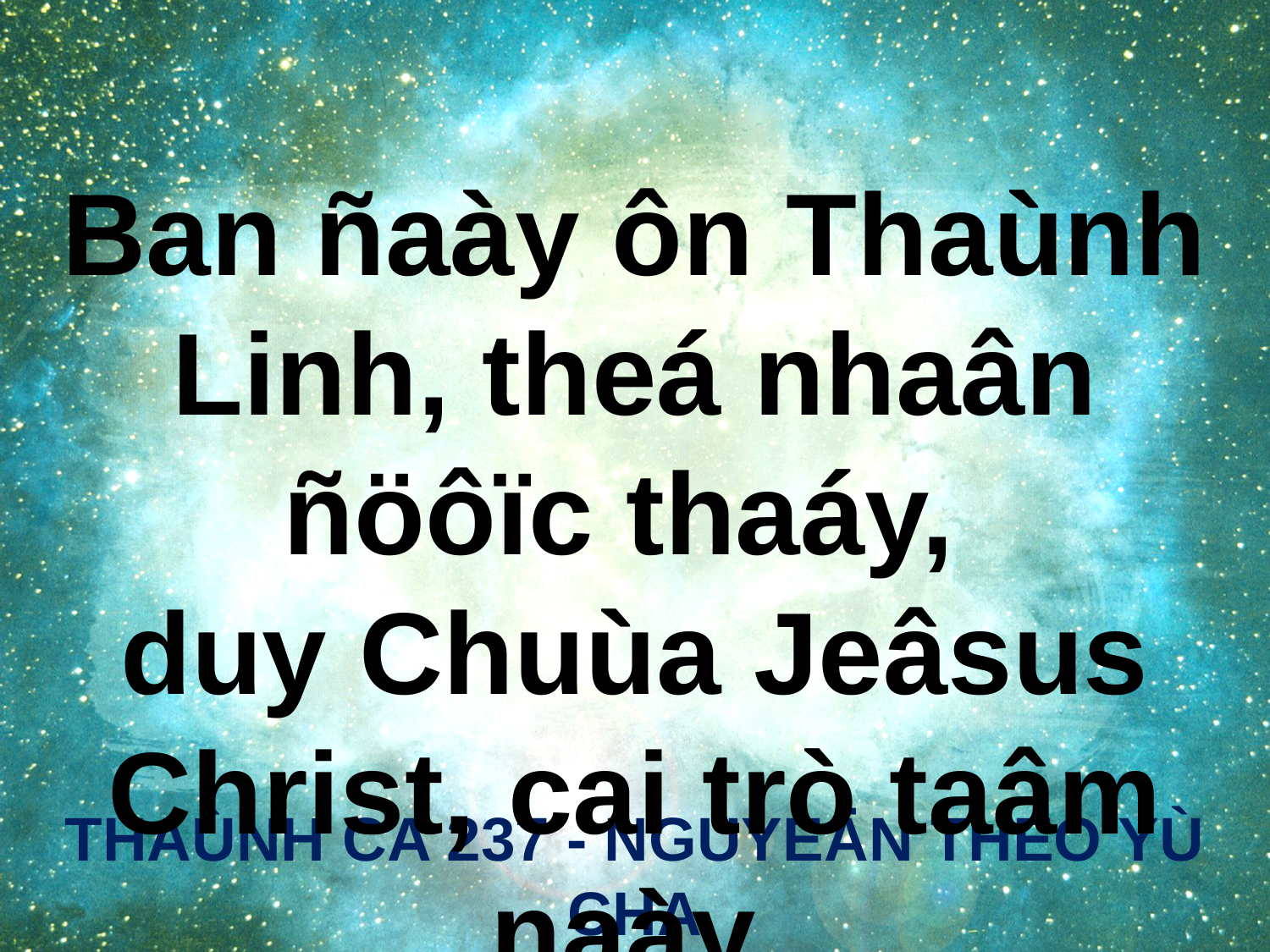

Ban ñaày ôn Thaùnh Linh, theá nhaân ñöôïc thaáy,
duy Chuùa Jeâsus Christ, cai trò taâm naày.

THAÙNH CA 237 - NGUYEÄN THEO YÙ CHA